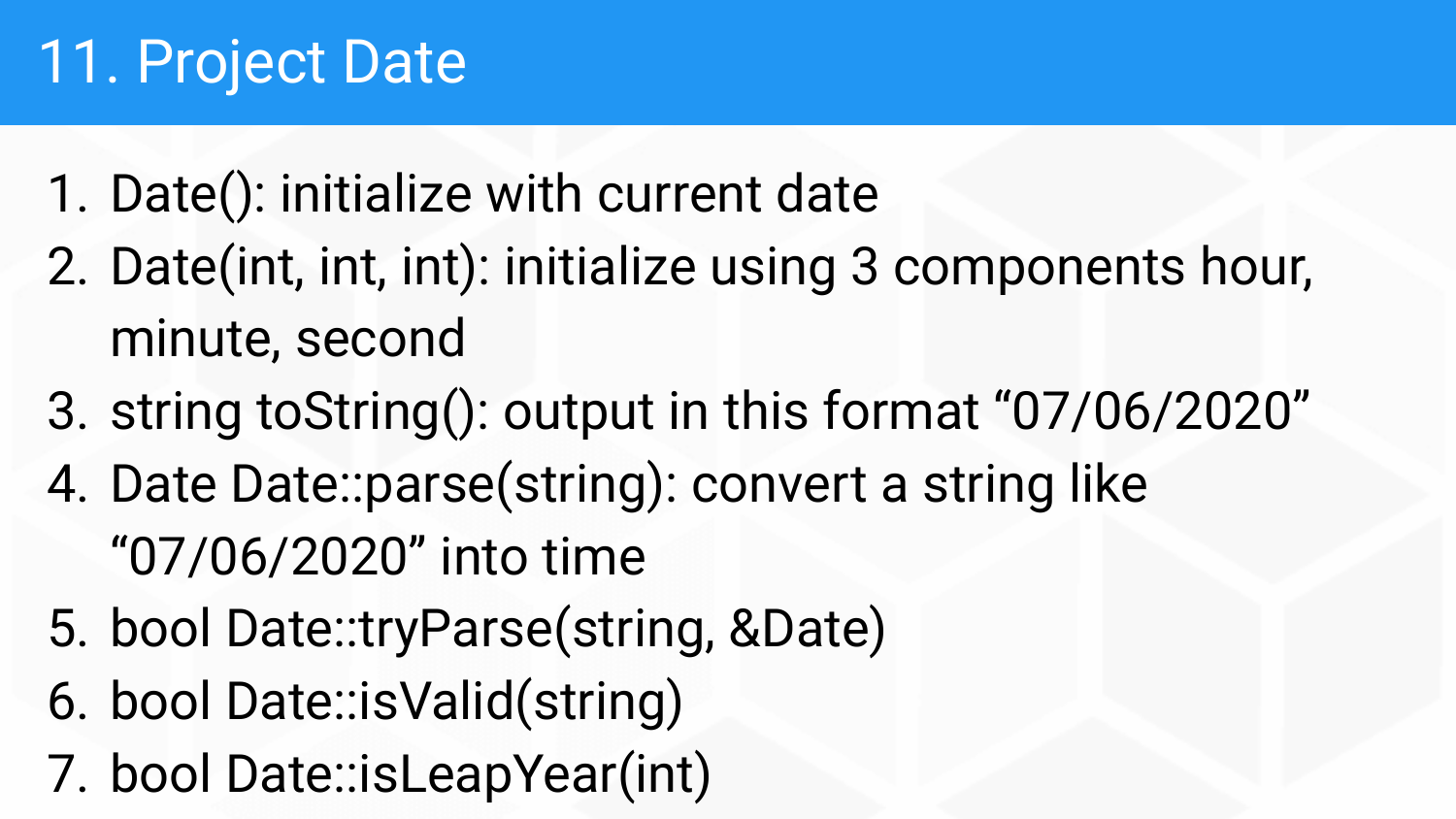

# 11. Project Date
Date(): initialize with current date
Date(int, int, int): initialize using 3 components hour, minute, second
string toString(): output in this format “07/06/2020”
Date Date::parse(string): convert a string like “07/06/2020” into time
bool Date::tryParse(string, &Date)
bool Date::isValid(string)
bool Date::isLeapYear(int)